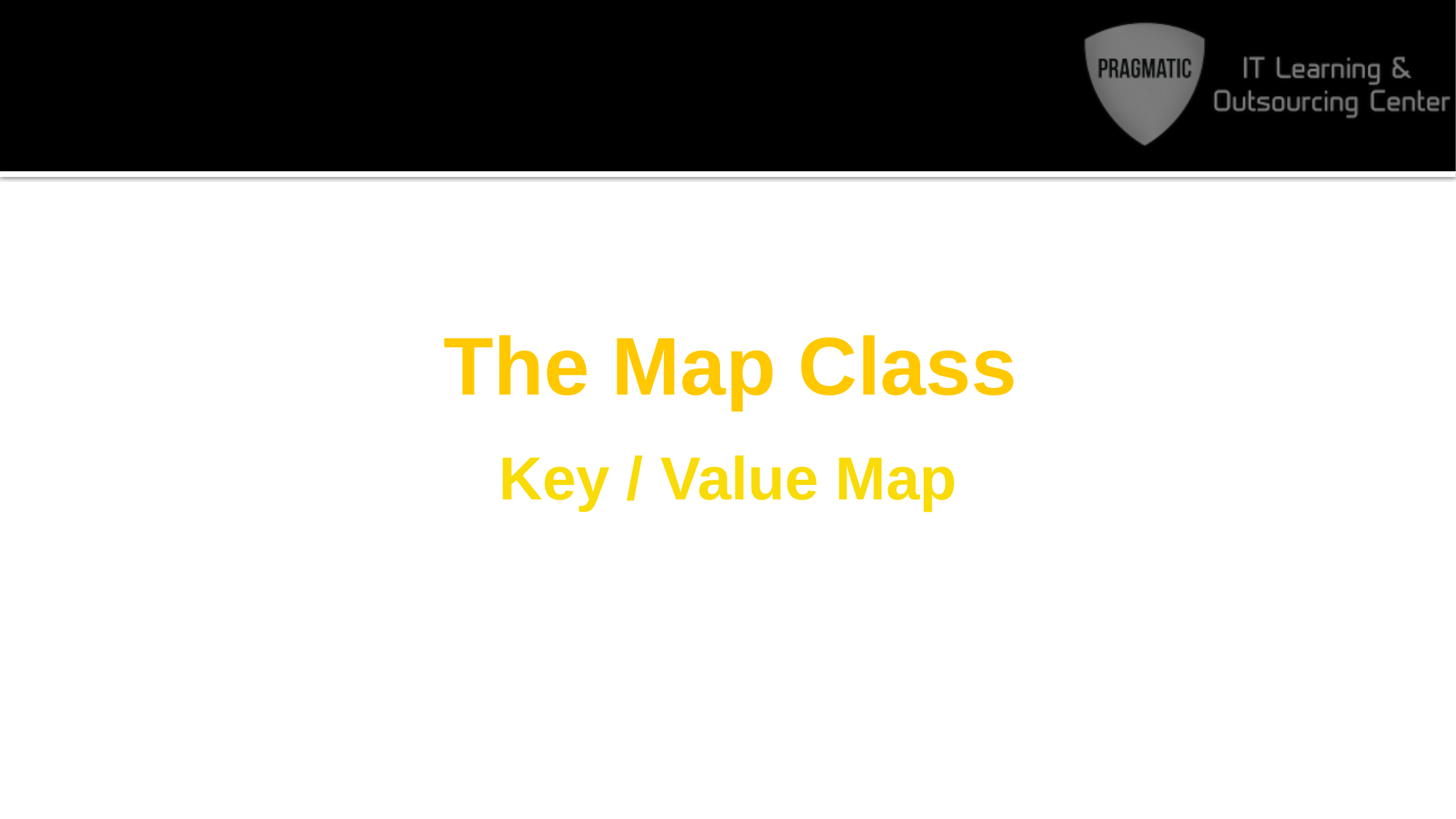

# The Map Class
Key / Value Map